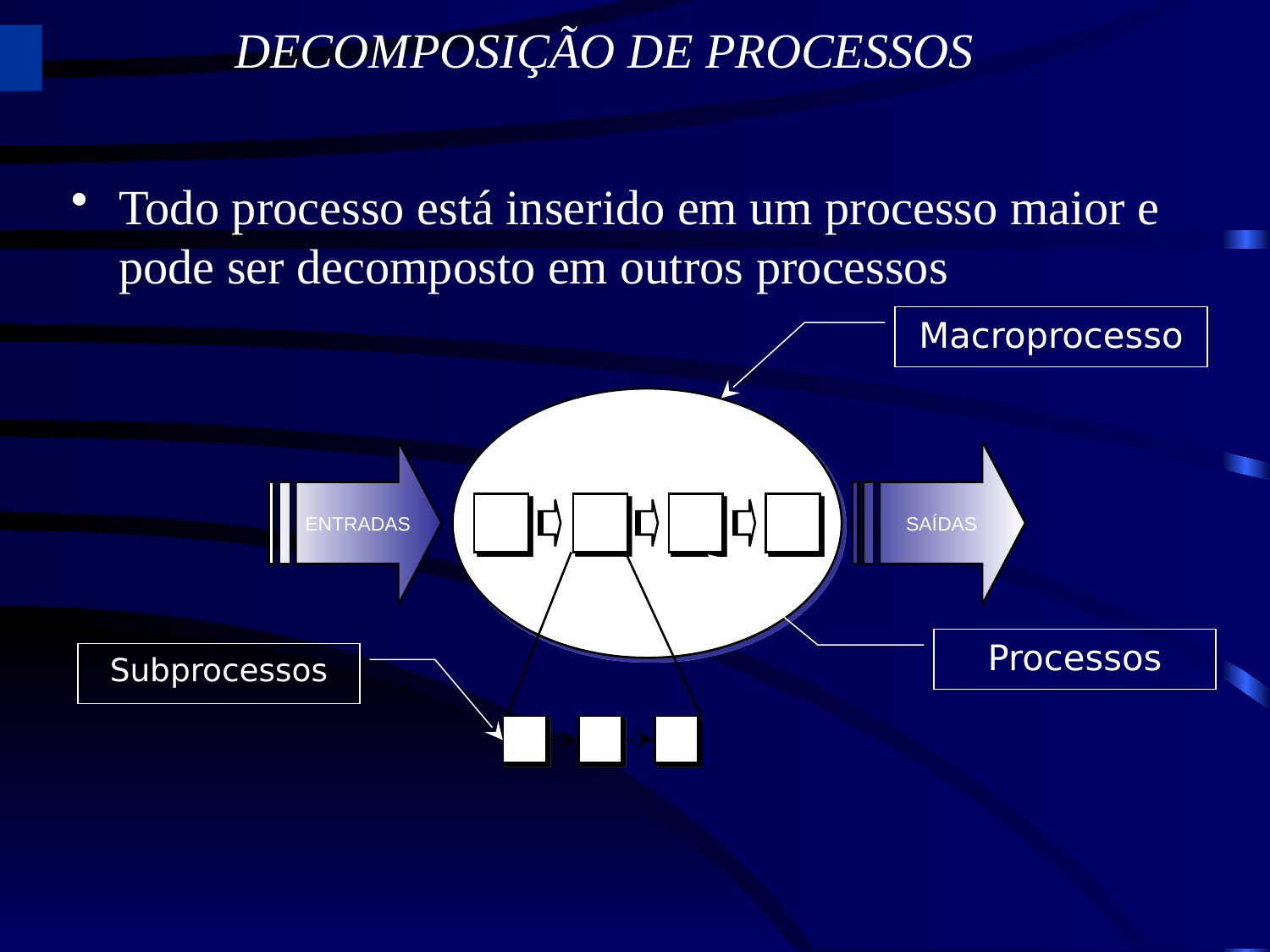

DECOMPOSIÇÃO DE PROCESSOS

Todo processo está inserido em um processo maior e pode ser decomposto em outros processos
Macroprocesso

ENTRADAS
SAÍDAS

Processos
Subprocessos